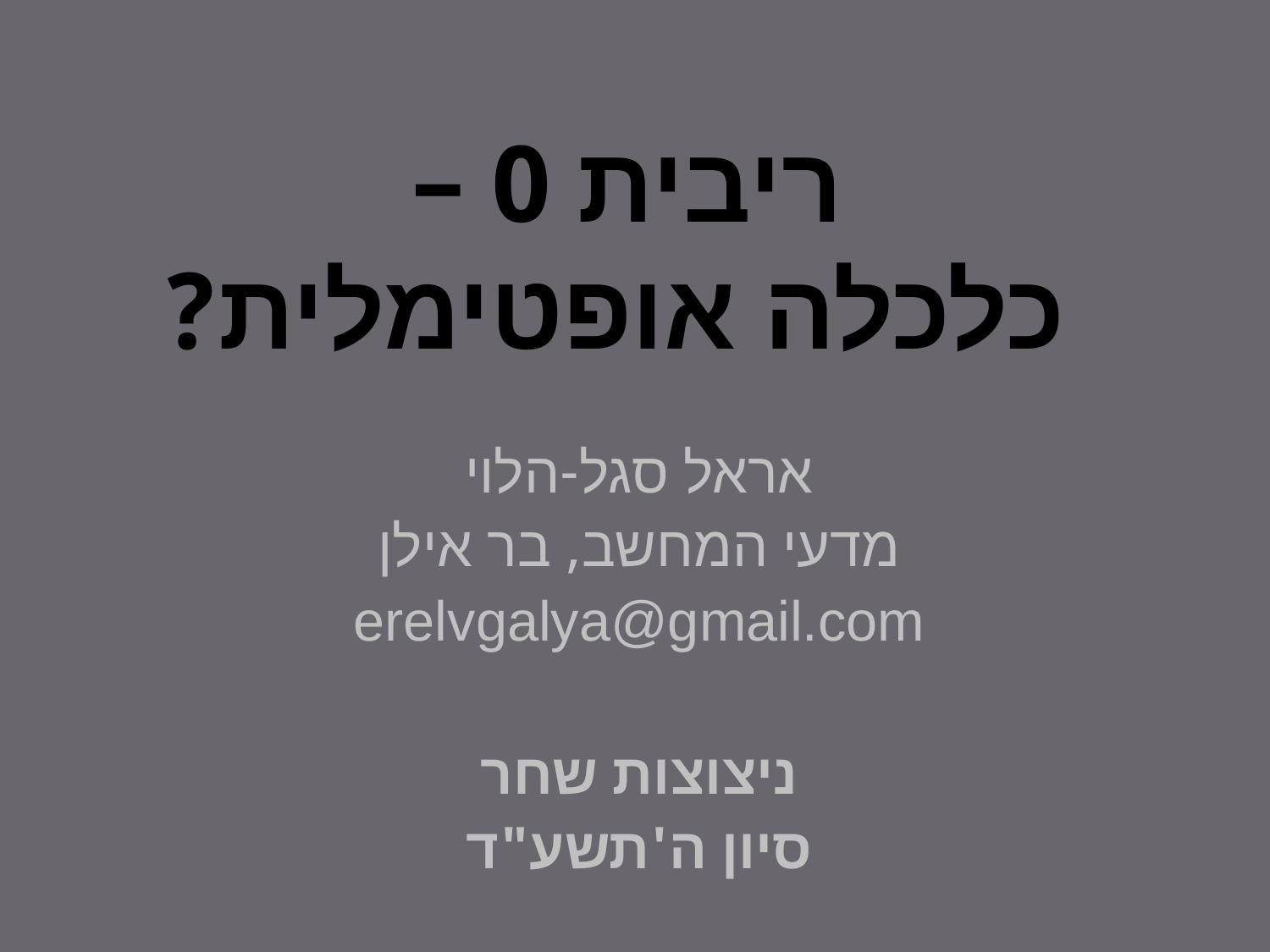

# ריבית 0 – כלכלה אופטימלית?
אראל סגל-הלוי
מדעי המחשב, בר אילן
erelvgalya@gmail.com

ניצוצות שחר
סיון ה'תשע"ד